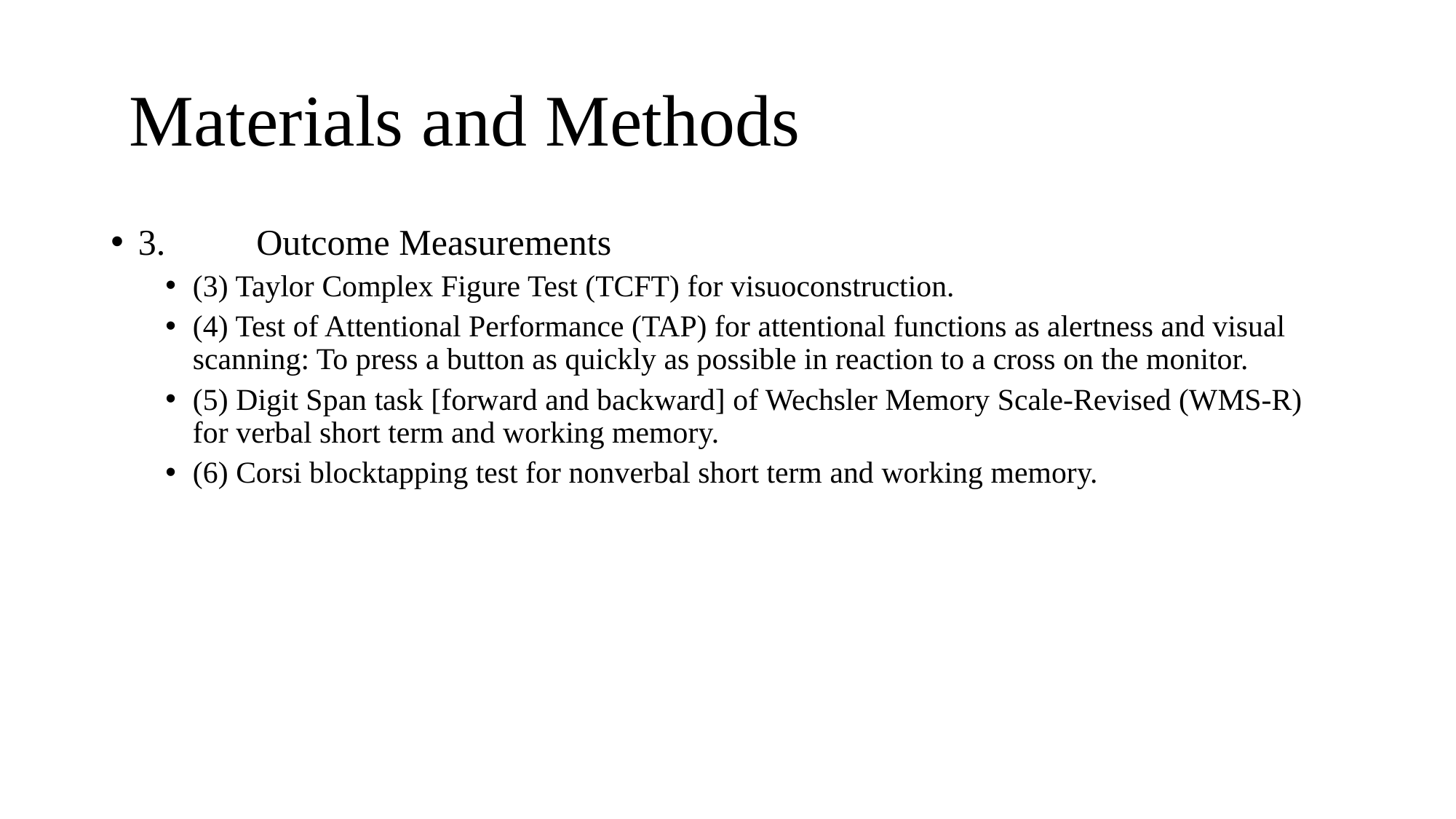

# Materials and Methods
3.	 Outcome Measurements
(3) Taylor Complex Figure Test (TCFT) for visuoconstruction.
(4) Test of Attentional Performance (TAP) for attentional functions as alertness and visual scanning: To press a button as quickly as possible in reaction to a cross on the monitor.
(5) Digit Span task [forward and backward] of Wechsler Memory Scale-Revised (WMS-R) for verbal short term and working memory.
(6) Corsi blocktapping test for nonverbal short term and working memory.